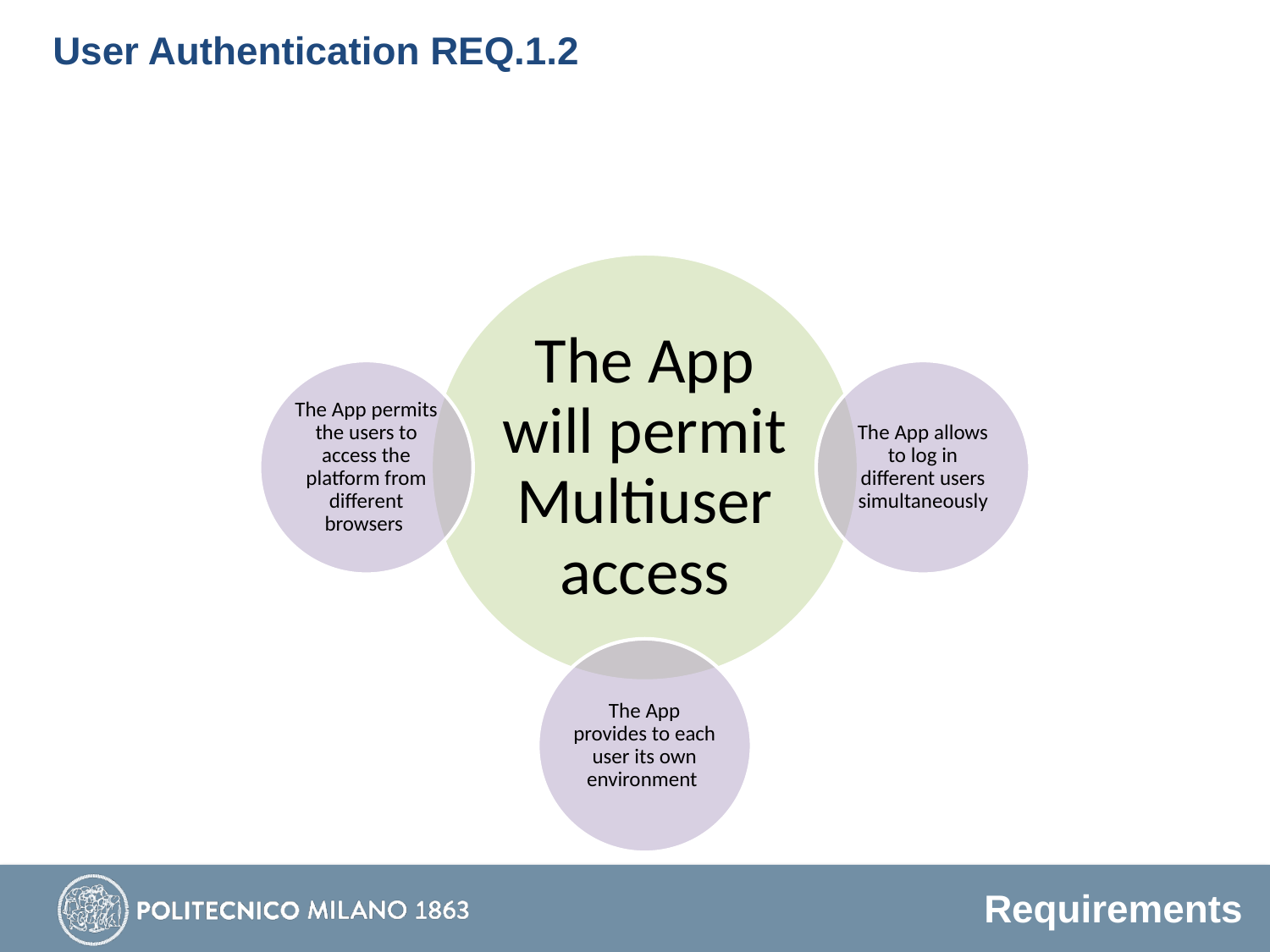

# User Authentication REQ.1.2
The App will permit Multiuser access

The App allows to log in different users simultaneously
The App provides to each user its own environment
The App permits the users to access the platform from different browsers
Professori
Requirements